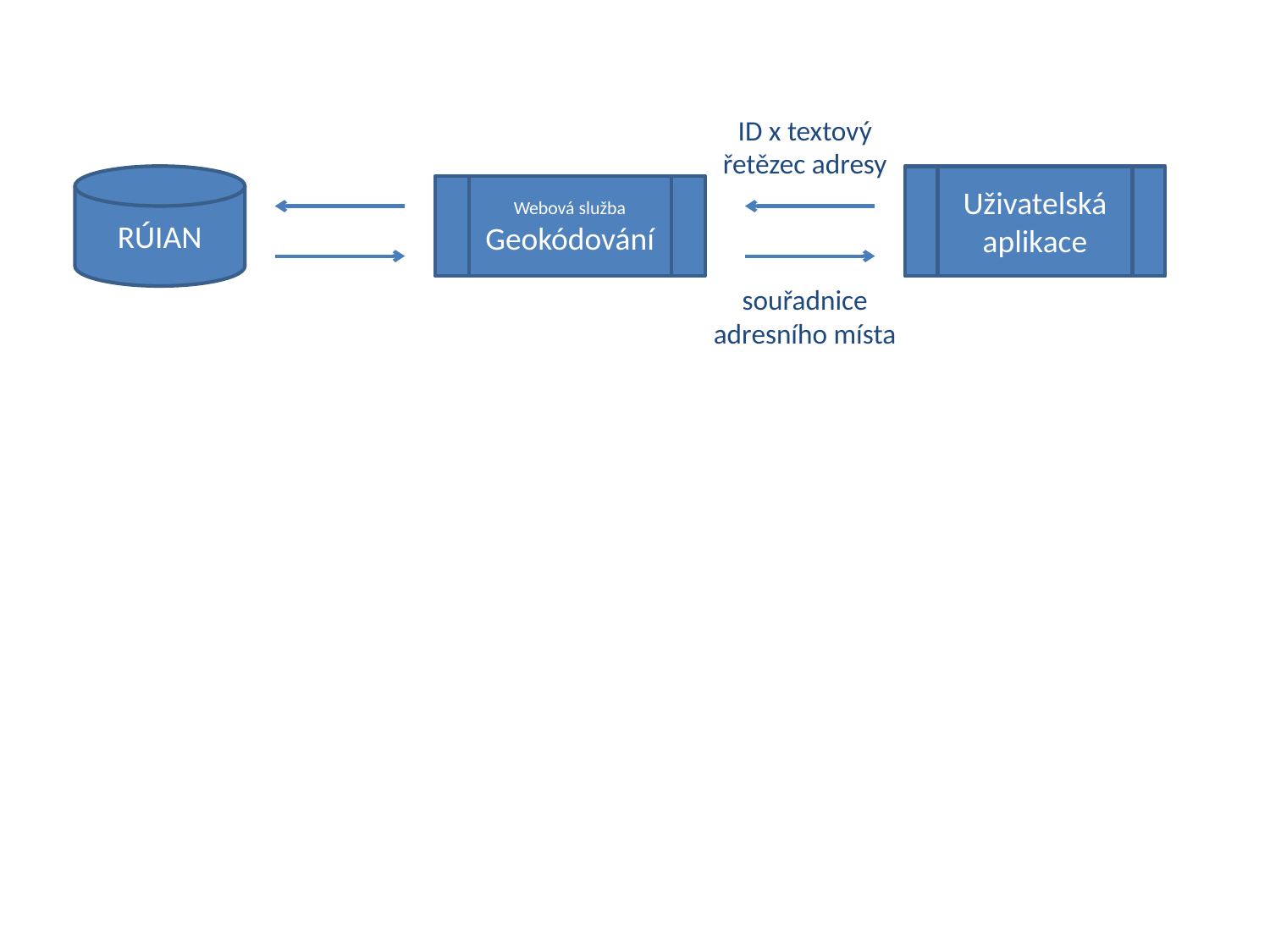

ID x textový řetězec adresy
RÚIAN
Uživatelská aplikace
Webová služba
Geokódování
souřadnice adresního místa